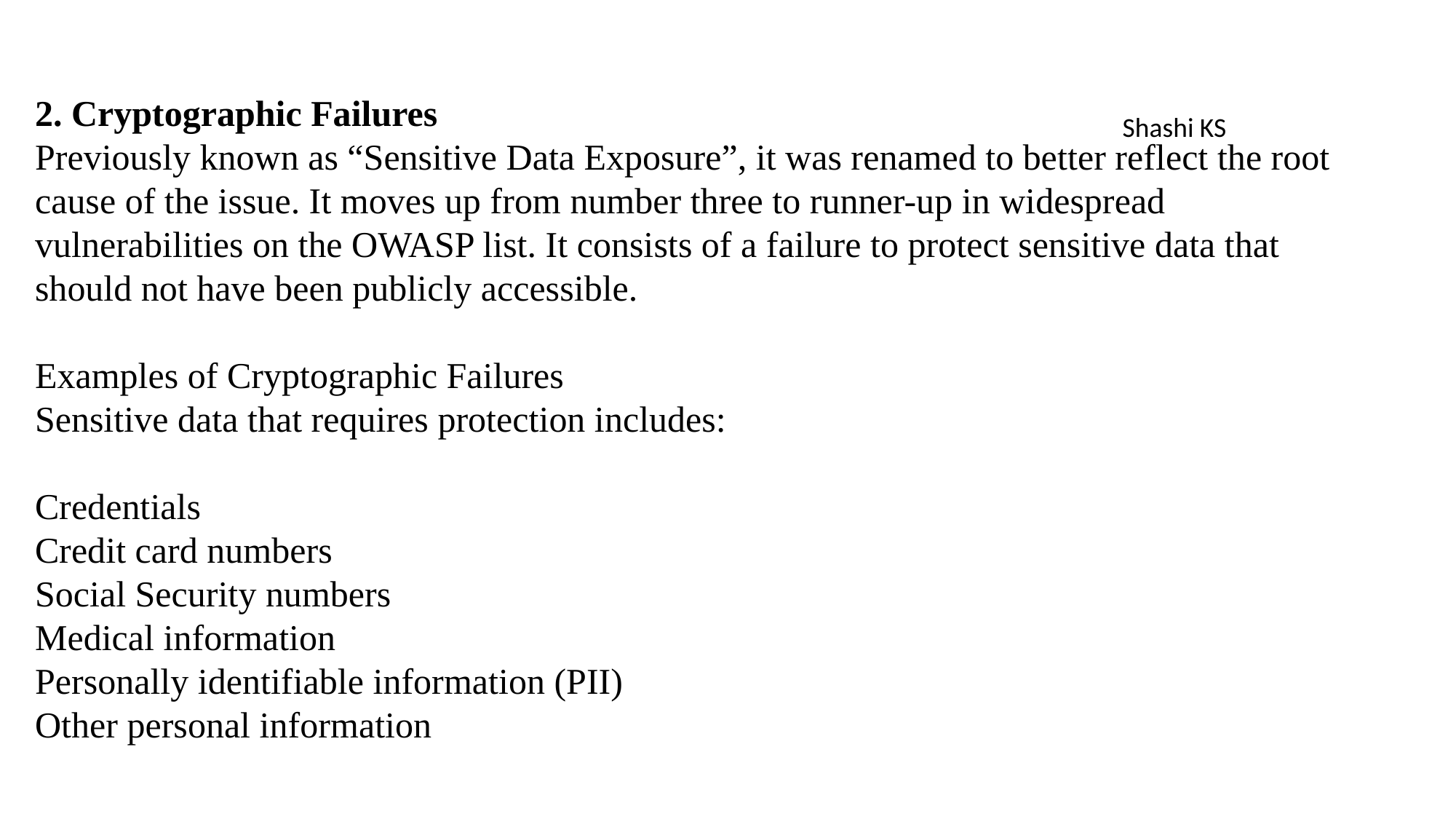

2. Cryptographic Failures
Previously known as “Sensitive Data Exposure”, it was renamed to better reflect the root cause of the issue. It moves up from number three to runner-up in widespread vulnerabilities on the OWASP list. It consists of a failure to protect sensitive data that should not have been publicly accessible.

Examples of Cryptographic Failures
Sensitive data that requires protection includes:

Credentials
Credit card numbers
Social Security numbers
Medical information
Personally identifiable information (PII)
Other personal information